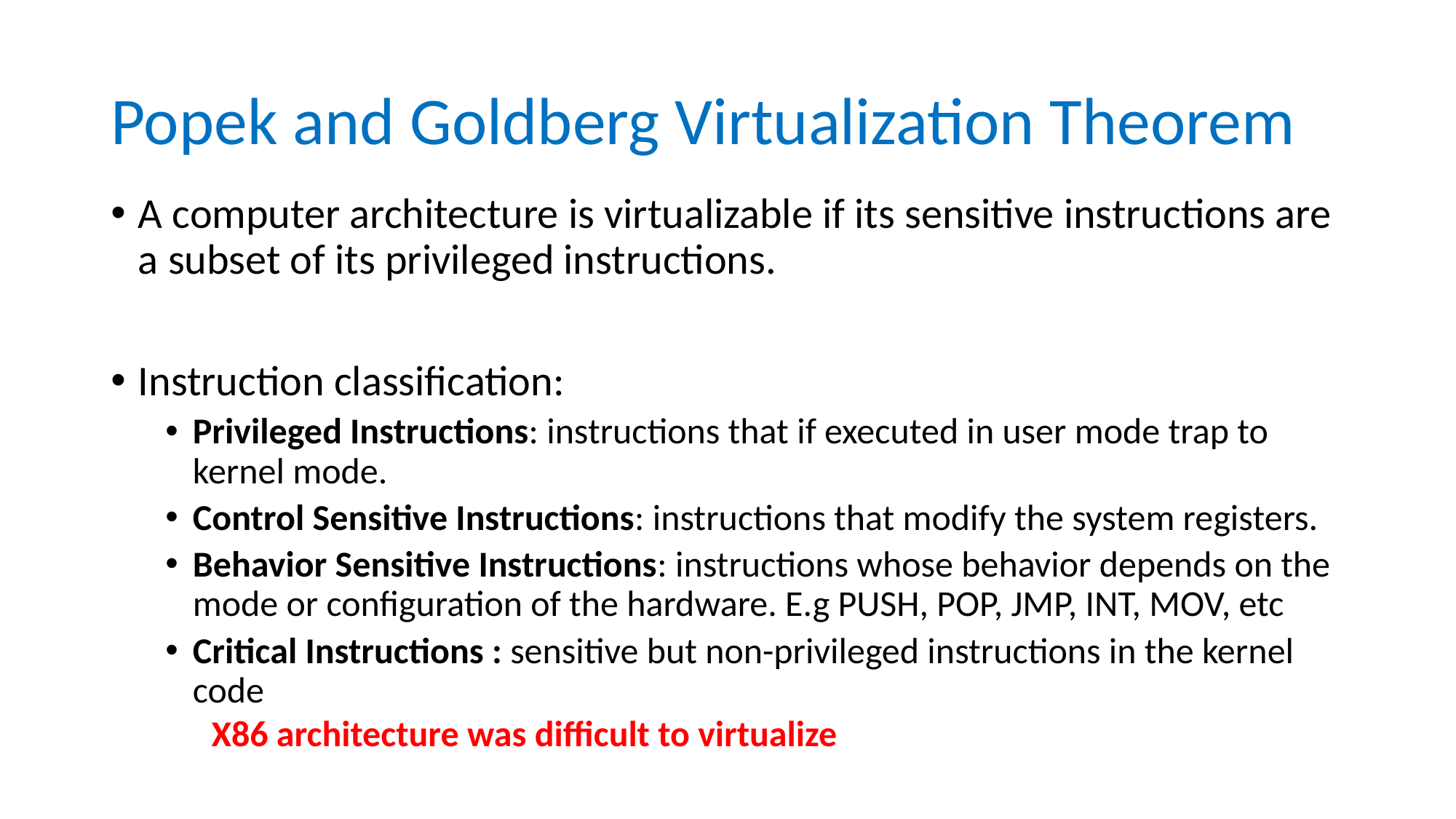

# Popek and Goldberg Virtualization Theorem
A computer architecture is virtualizable if its sensitive instructions are a subset of its privileged instructions.

Instruction classification:
Privileged Instructions: instructions that if executed in user mode trap to kernel mode.
Control Sensitive Instructions: instructions that modify the system registers.
Behavior Sensitive Instructions: instructions whose behavior depends on the mode or configuration of the hardware. E.g PUSH, POP, JMP, INT, MOV, etc
Critical Instructions : sensitive but non-privileged instructions in the kernel code

X86 architecture was difficult to virtualize